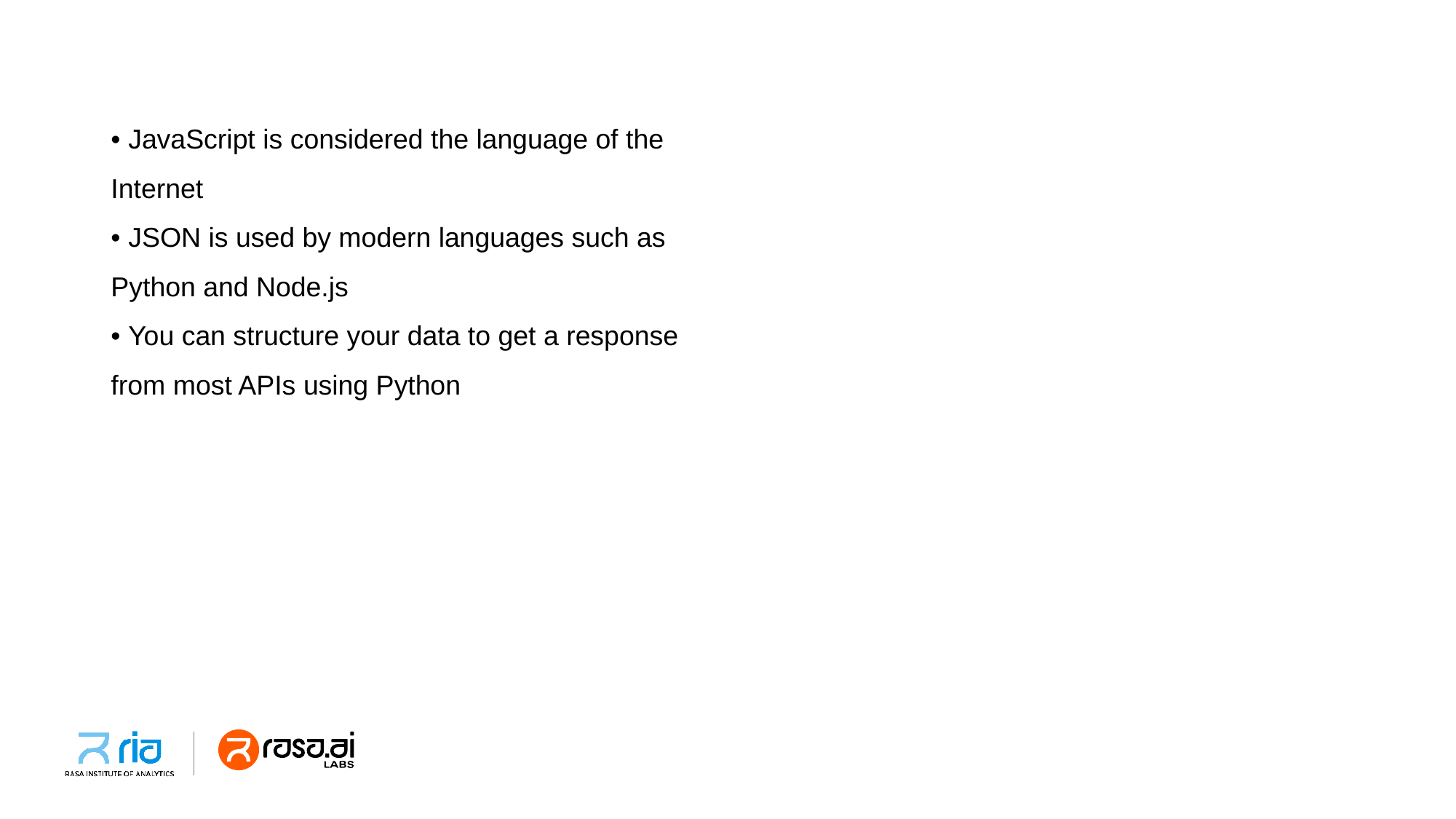

• JavaScript is considered the language of the
Internet
• JSON is used by modern languages such as
Python and Node.js
• You can structure your data to get a response
from most APIs using Python